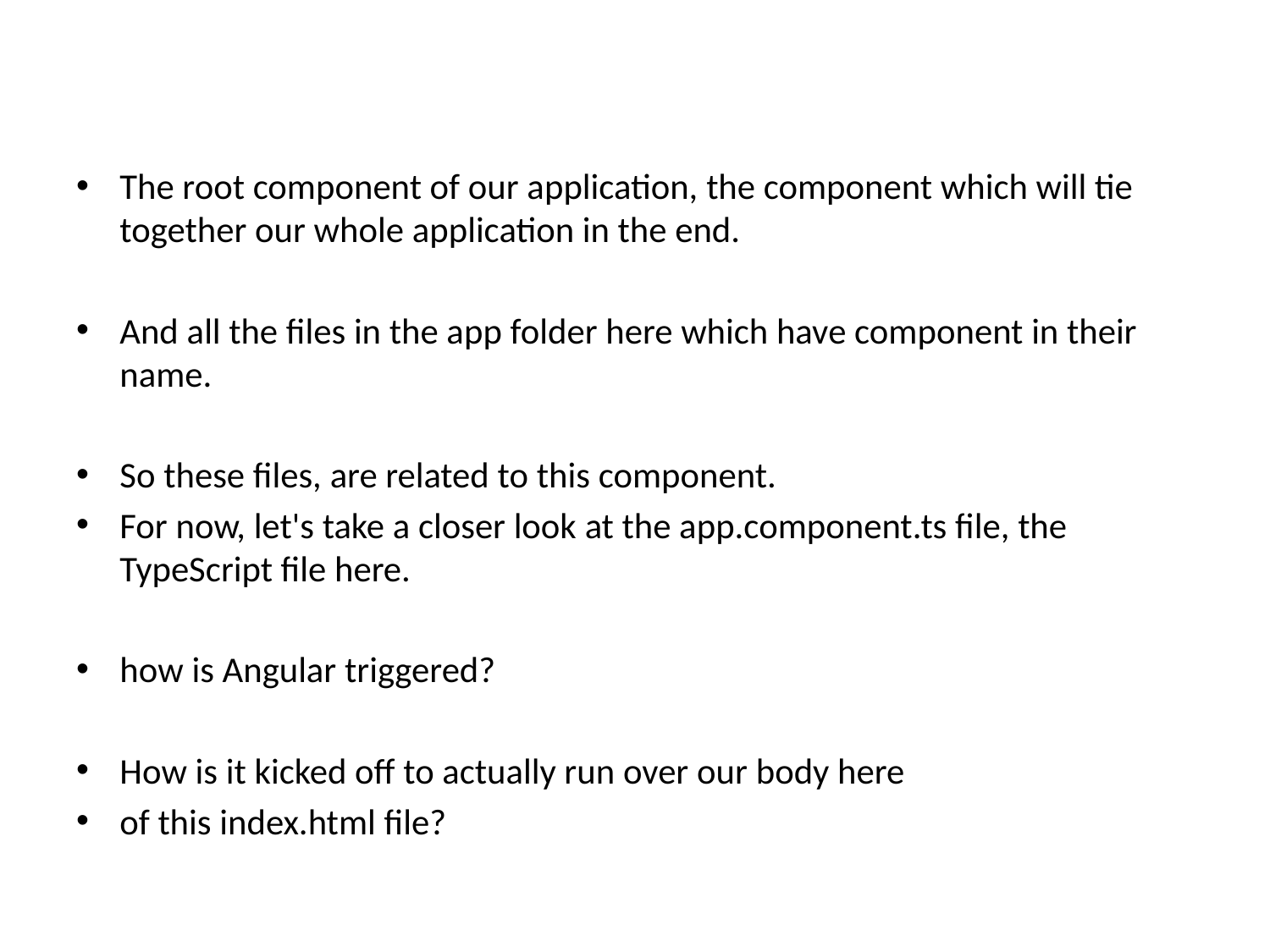

The root component of our application, the component which will tie together our whole application in the end.

And all the files in the app folder here which have component in their name.

So these files, are related to this component.
For now, let's take a closer look at the app.component.ts file, the TypeScript file here.

how is Angular triggered?

How is it kicked off to actually run over our body here
of this index.html file?